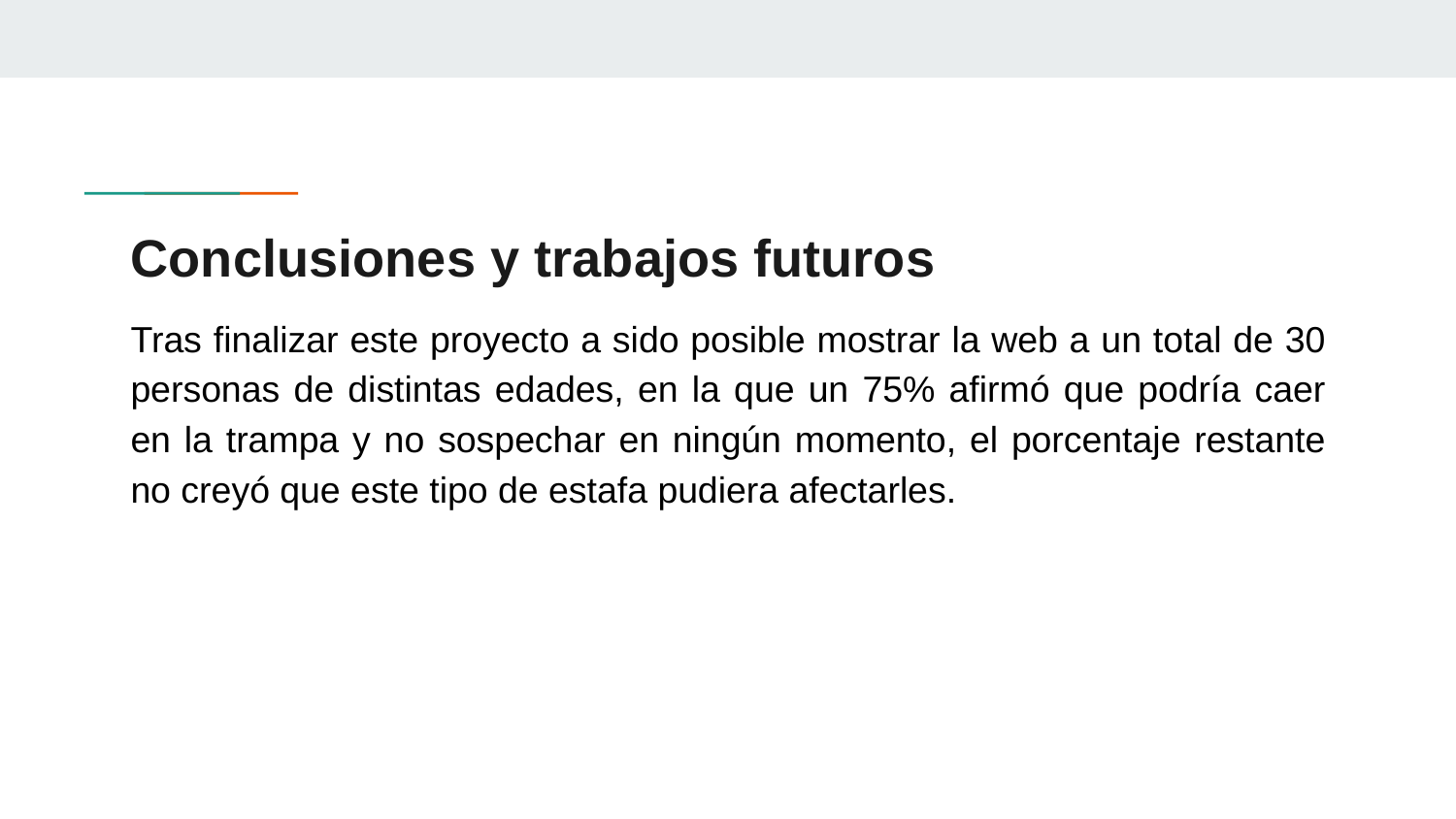

# Conclusiones y trabajos futuros
Tras finalizar este proyecto a sido posible mostrar la web a un total de 30 personas de distintas edades, en la que un 75% afirmó que podría caer en la trampa y no sospechar en ningún momento, el porcentaje restante no creyó que este tipo de estafa pudiera afectarles.